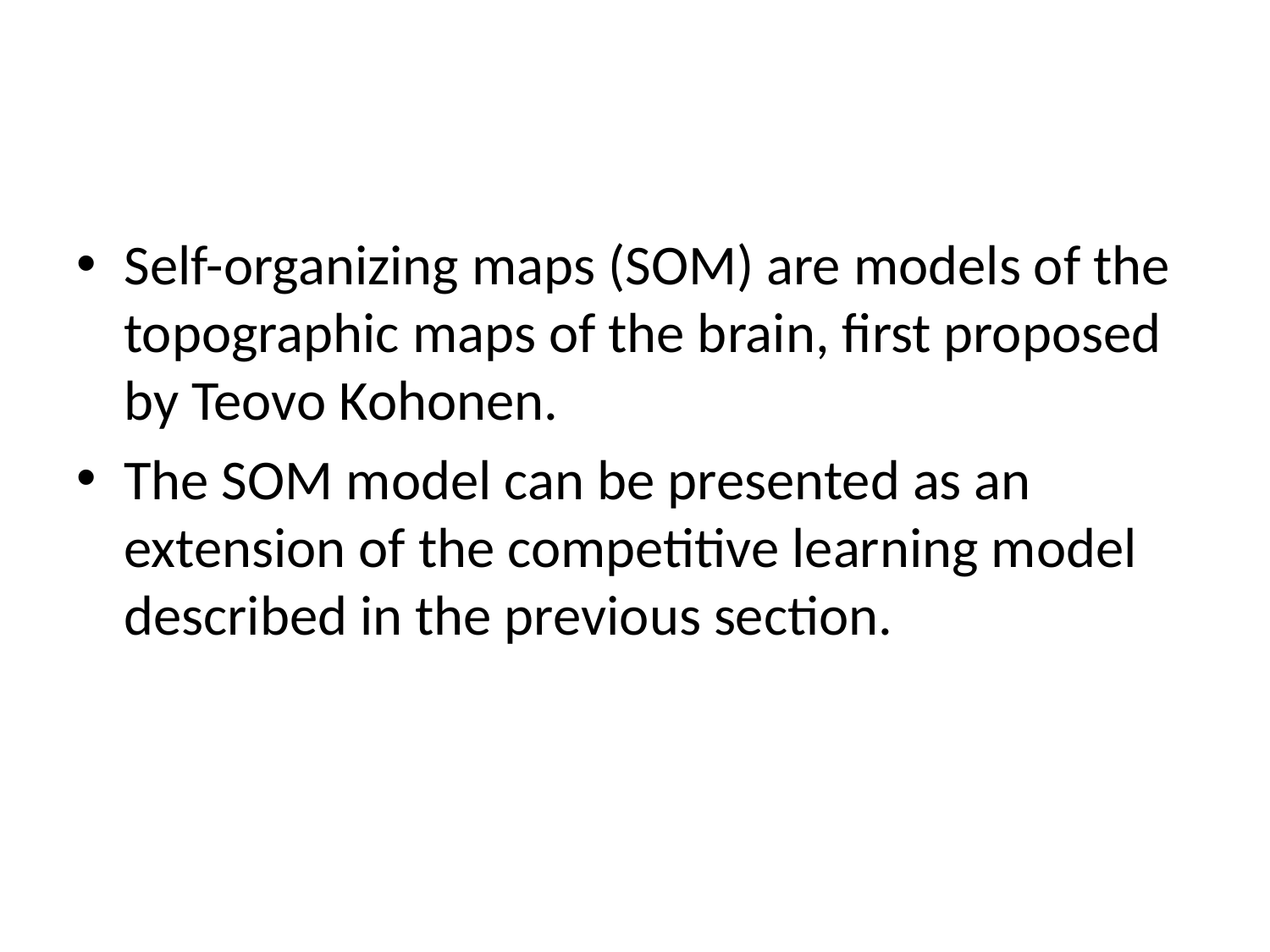

#
Self-organizing maps (SOM) are models of the topographic maps of the brain, first proposed by Teovo Kohonen.
The SOM model can be presented as an extension of the competitive learning model described in the previous section.